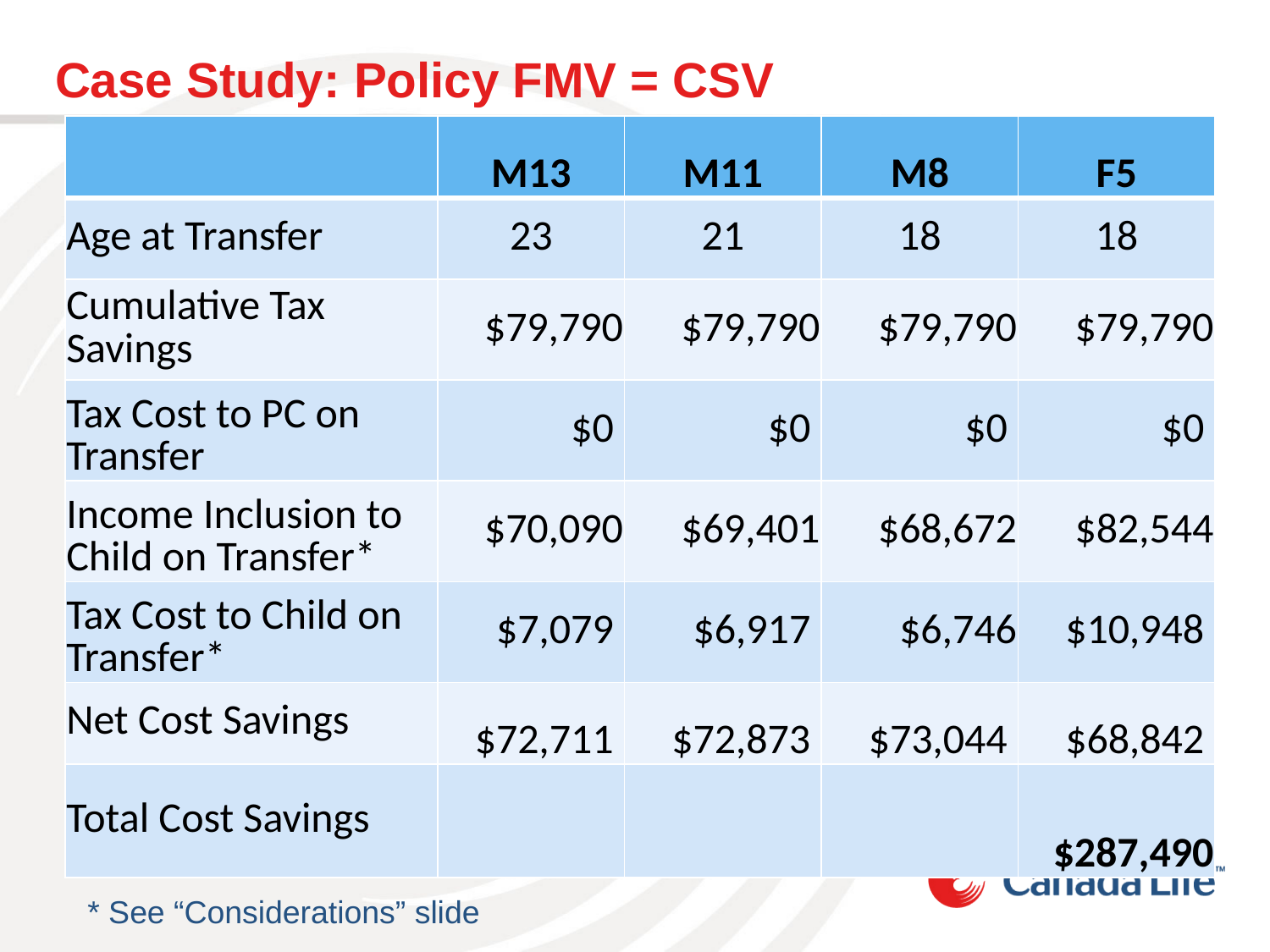

# Case Study: Policy FMV = CSV
|  | M13 | M11 | M8 | F5 |
| --- | --- | --- | --- | --- |
| Age at Transfer | 23 | 21 | 18 | 18 |
| Cumulative Tax Savings | $79,790 | $79,790 | $79,790 | $79,790 |
| Tax Cost to PC on Transfer | $0 | $0 | $0 | $0 |
| Income Inclusion to Child on Transfer\* | $70,090 | $69,401 | $68,672 | $82,544 |
| Tax Cost to Child on Transfer\* | $7,079 | $6,917 | $6,746 | $10,948 |
| Net Cost Savings | $72,711 | $72,873 | $73,044 | $68,842 |
| Total Cost Savings |  |  |  | $287,490 |
* See “Considerations” slide